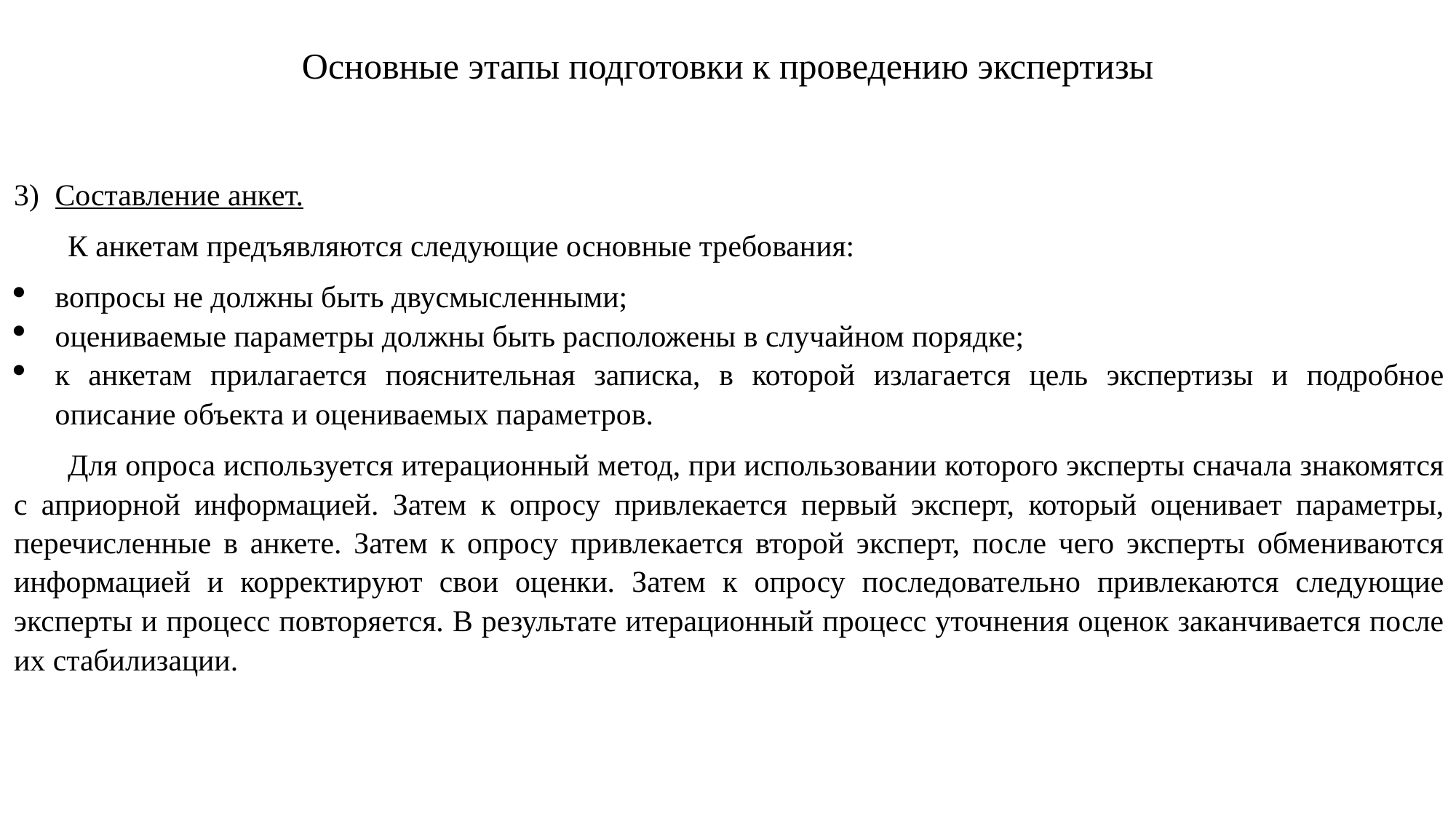

Основные этапы подготовки к проведению экспертизы
Составление анкет.
К анкетам предъявляются следующие основные требования:
вопросы не должны быть двусмысленными;
оцениваемые параметры должны быть расположены в случайном порядке;
к анкетам прилагается пояснительная записка, в которой излагается цель экспертизы и подробное описание объекта и оцениваемых параметров.
Для опроса используется итерационный метод, при использовании которого эксперты сначала знакомятся с априорной информацией. Затем к опросу привлекается первый эксперт, который оценивает параметры, перечисленные в анкете. Затем к опросу привлекается второй эксперт, после чего эксперты обмениваются информацией и корректируют свои оценки. Затем к опросу последовательно привлекаются следующие эксперты и процесс повторяется. В результате итерационный процесс уточнения оценок заканчивается после их стабилизации.